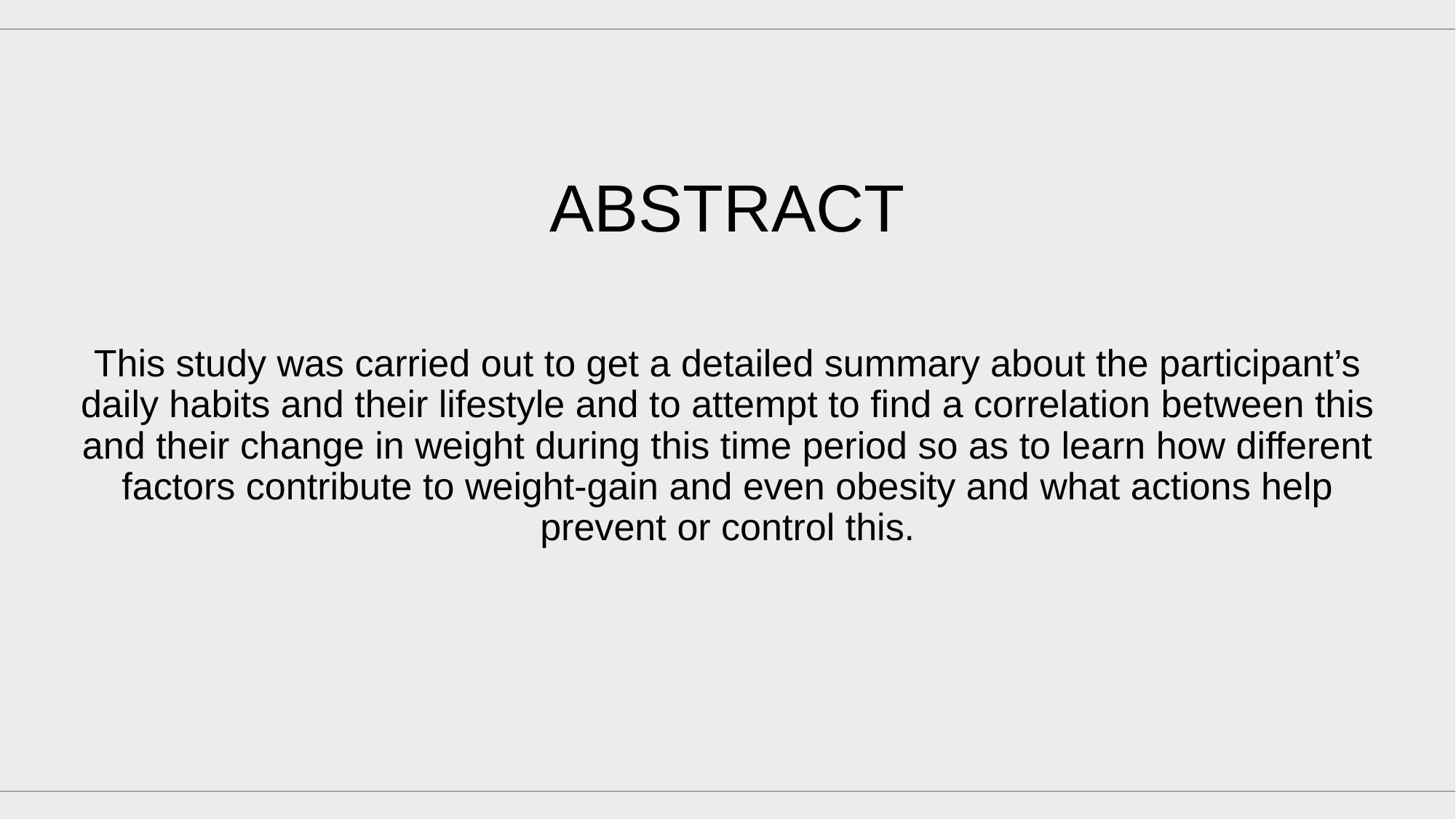

# ABSTRACT
This study was carried out to get a detailed summary about the participant’s daily habits and their lifestyle and to attempt to find a correlation between this and their change in weight during this time period so as to learn how different factors contribute to weight-gain and even obesity and what actions help prevent or control this.